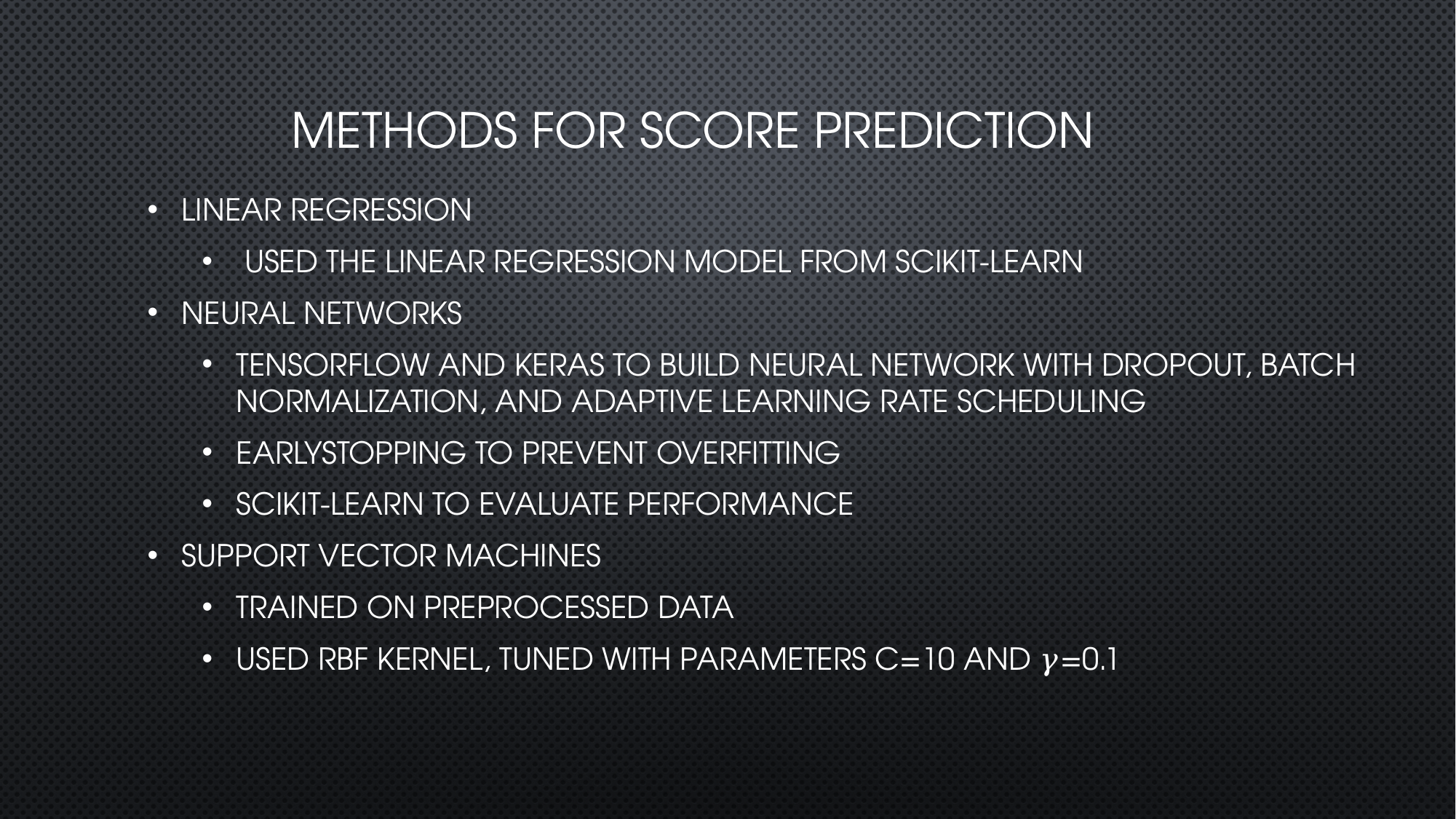

# Methods for score prediction
Linear Regression
 used the linear regression model from Scikit-Learn
Neural Networks
TensorFlow and Keras to build neural network with dropout, batch normalization, and adaptive learning rate scheduling
EarlyStopping to prevent overfitting
Scikit-learn to evaluate performance
Support Vector Machines
Trained on preprocessed data
Used RBF kernel, tuned with parameters C=10 and 𝛾=0.1